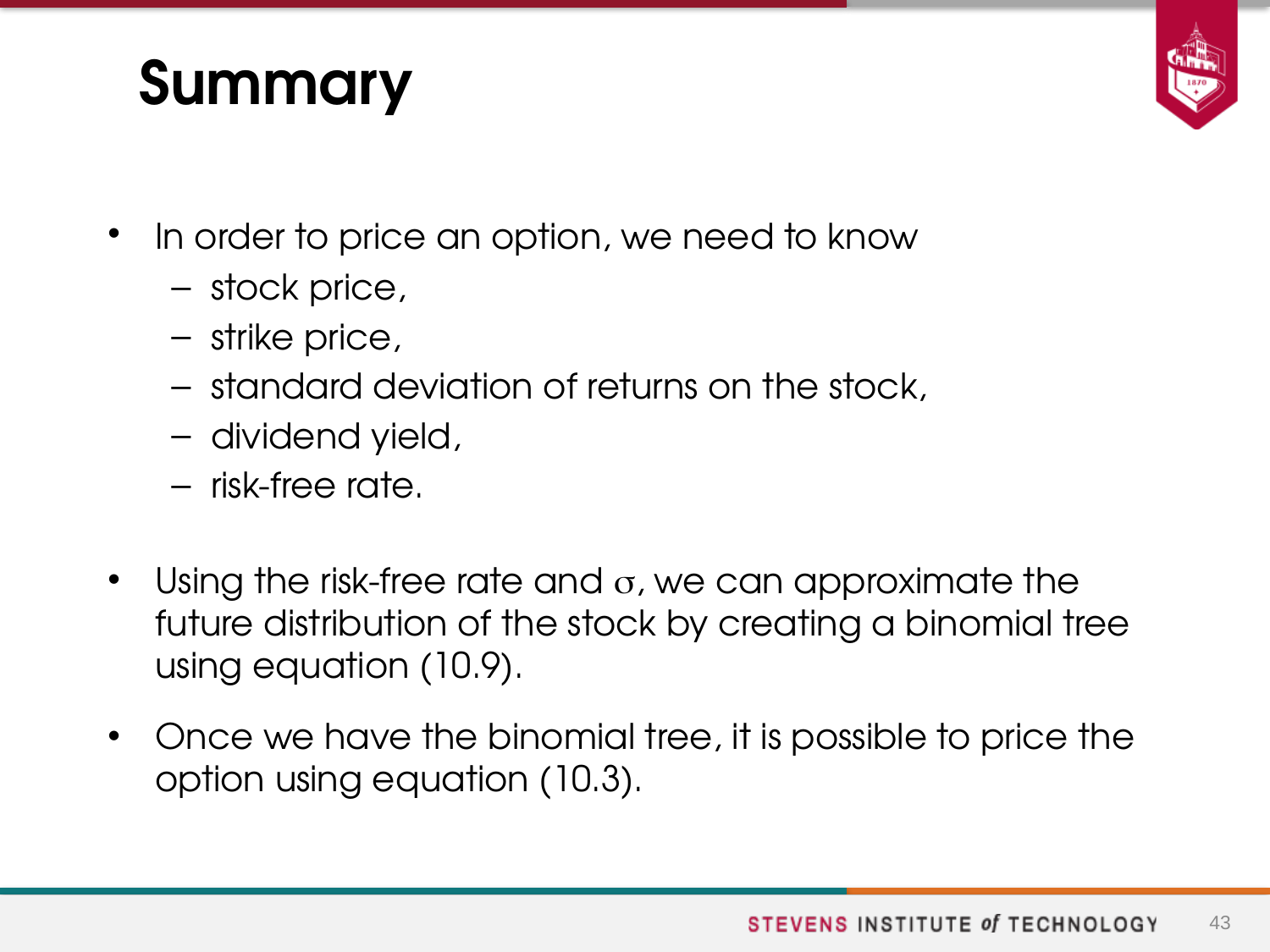

# Summary
In order to price an option, we need to know
stock price,
strike price,
standard deviation of returns on the stock,
dividend yield,
risk-free rate.

Using the risk-free rate and σ, we can approximate the future distribution of the stock by creating a binomial tree using equation (10.9).

Once we have the binomial tree, it is possible to price the option using equation (10.3).
43